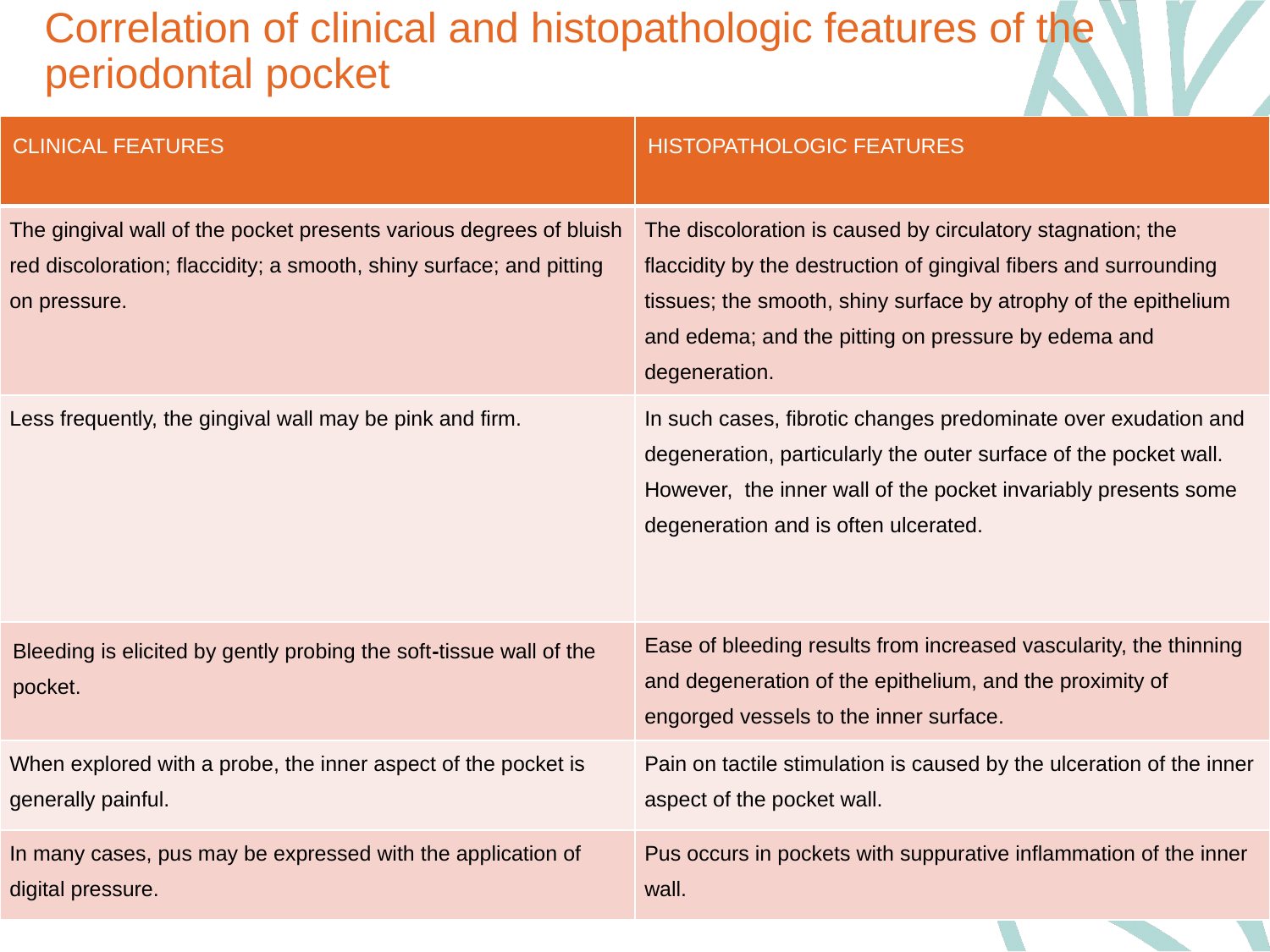

# Correlation of clinical and histopathologic features of the periodontal pocket
| CLINICAL FEATURES | HISTOPATHOLOGIC FEATURES |
| --- | --- |
| The gingival wall of the pocket presents various degrees of bluish red discoloration; flaccidity; a smooth, shiny surface; and pitting on pressure. | The discoloration is caused by circulatory stagnation; the flaccidity by the destruction of gingival fibers and surrounding tissues; the smooth, shiny surface by atrophy of the epithelium and edema; and the pitting on pressure by edema and degeneration. |
| Less frequently, the gingival wall may be pink and firm. | In such cases, fibrotic changes predominate over exudation and degeneration, particularly the outer surface of the pocket wall. However, the inner wall of the pocket invariably presents some degeneration and is often ulcerated. |
| Bleeding is elicited by gently probing the soft-tissue wall of the pocket. | Ease of bleeding results from increased vascularity, the thinning and degeneration of the epithelium, and the proximity of engorged vessels to the inner surface. |
| When explored with a probe, the inner aspect of the pocket is generally painful. | Pain on tactile stimulation is caused by the ulceration of the inner aspect of the pocket wall. |
| In many cases, pus may be expressed with the application of digital pressure. | Pus occurs in pockets with suppurative inflammation of the inner wall. |